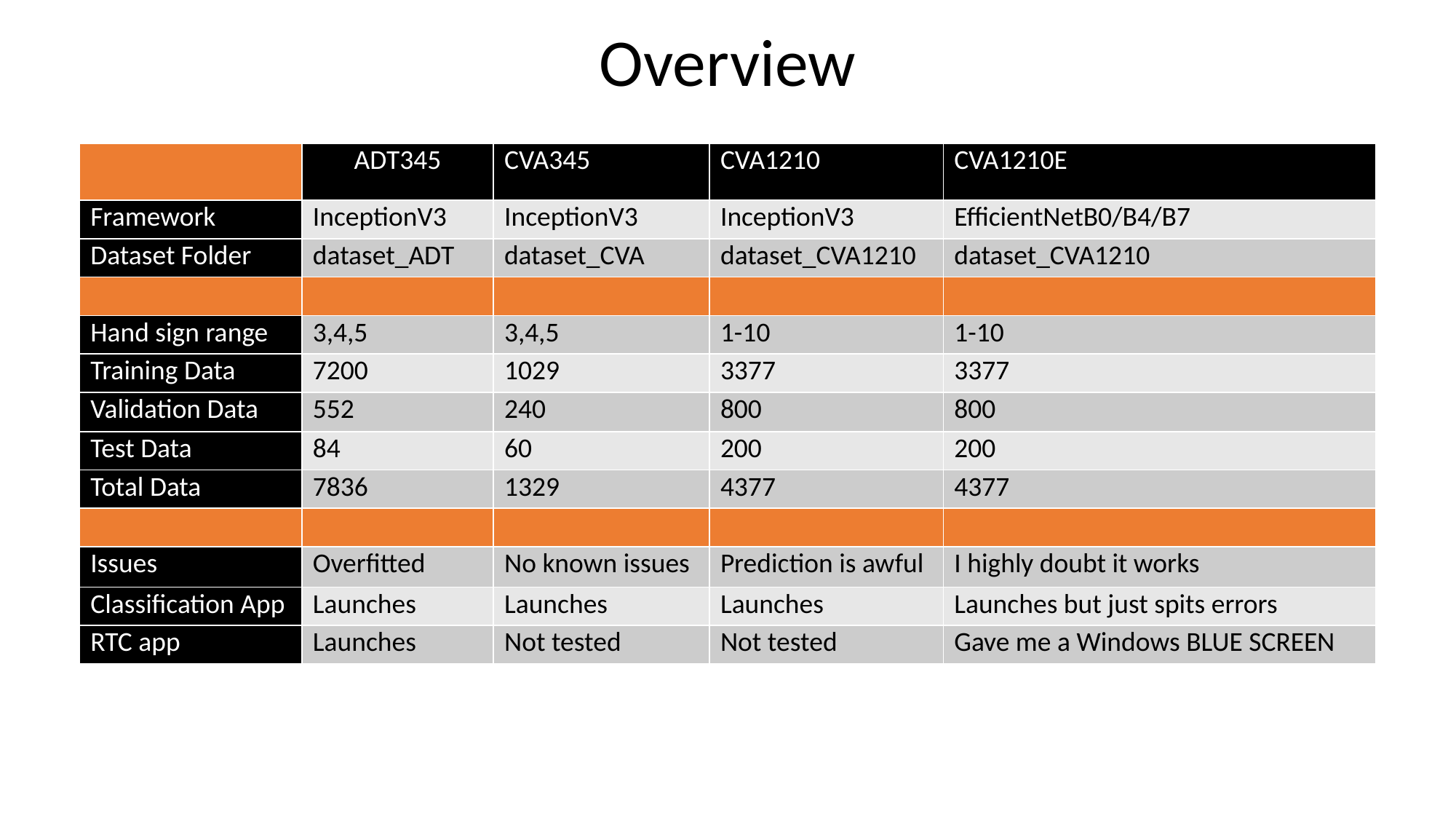

# Overview
|  | ADT345 | CVA345 | CVA1210 | CVA1210E |
| --- | --- | --- | --- | --- |
| Framework | InceptionV3 | InceptionV3 | InceptionV3 | EfficientNetB0/B4/B7 |
| Dataset Folder | dataset\_ADT | dataset\_CVA | dataset\_CVA1210 | dataset\_CVA1210 |
|  |  |  |  |  |
| Hand sign range | 3,4,5 | 3,4,5 | 1-10 | 1-10 |
| Training Data | 7200 | 1029 | 3377 | 3377 |
| Validation Data | 552 | 240 | 800 | 800 |
| Test Data | 84 | 60 | 200 | 200 |
| Total Data | 7836 | 1329 | 4377 | 4377 |
|  |  |  |  |  |
| Issues | Overfitted | No known issues | Prediction is awful | I highly doubt it works |
| Classification App | Launches | Launches | Launches | Launches but just spits errors |
| RTC app | Launches | Not tested | Not tested | Gave me a Windows BLUE SCREEN |